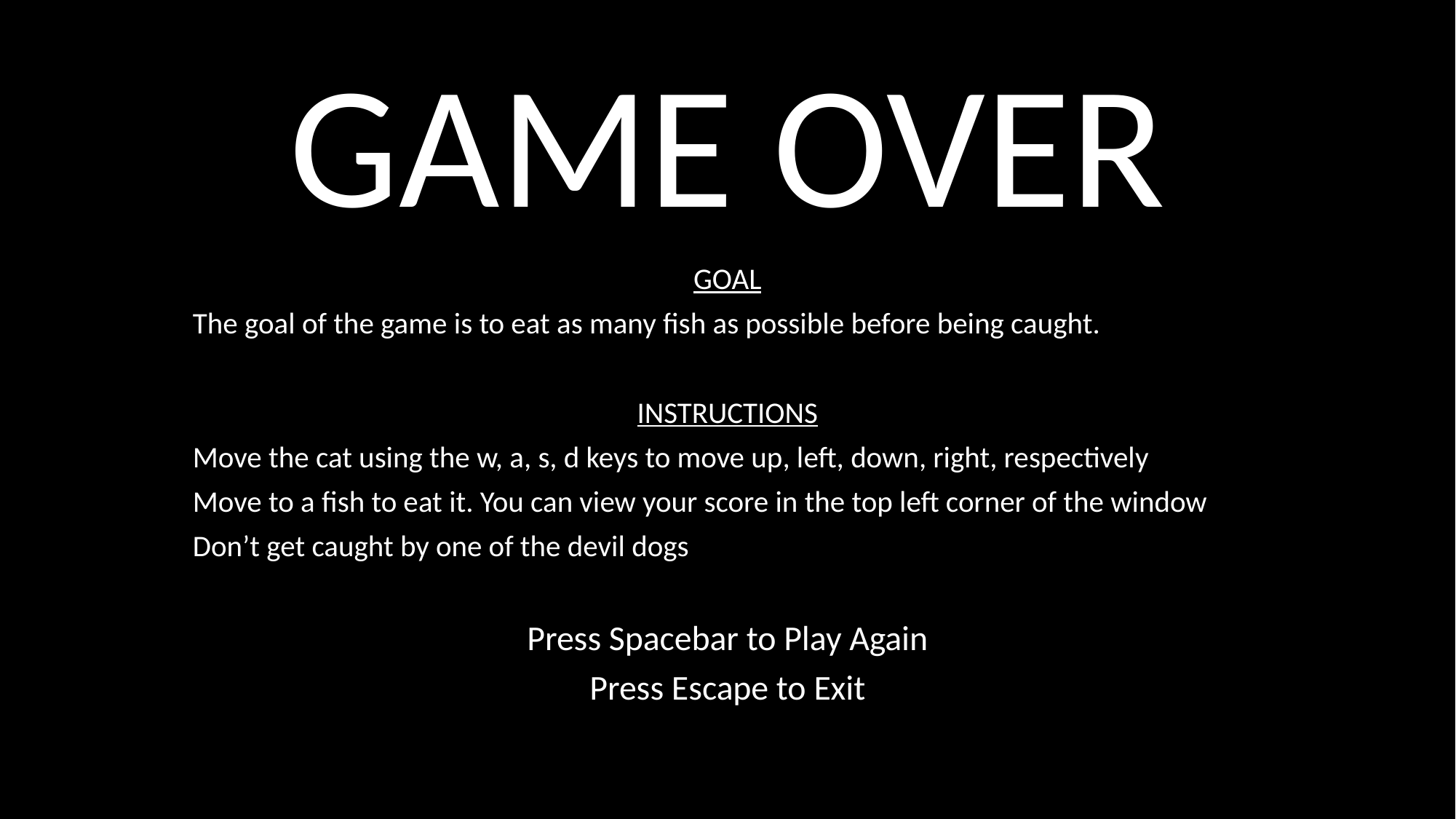

# GAME OVER
GOAL
The goal of the game is to eat as many fish as possible before being caught.

INSTRUCTIONS
Move the cat using the w, a, s, d keys to move up, left, down, right, respectively
Move to a fish to eat it. You can view your score in the top left corner of the window
Don’t get caught by one of the devil dogs

Press Spacebar to Play Again
Press Escape to Exit